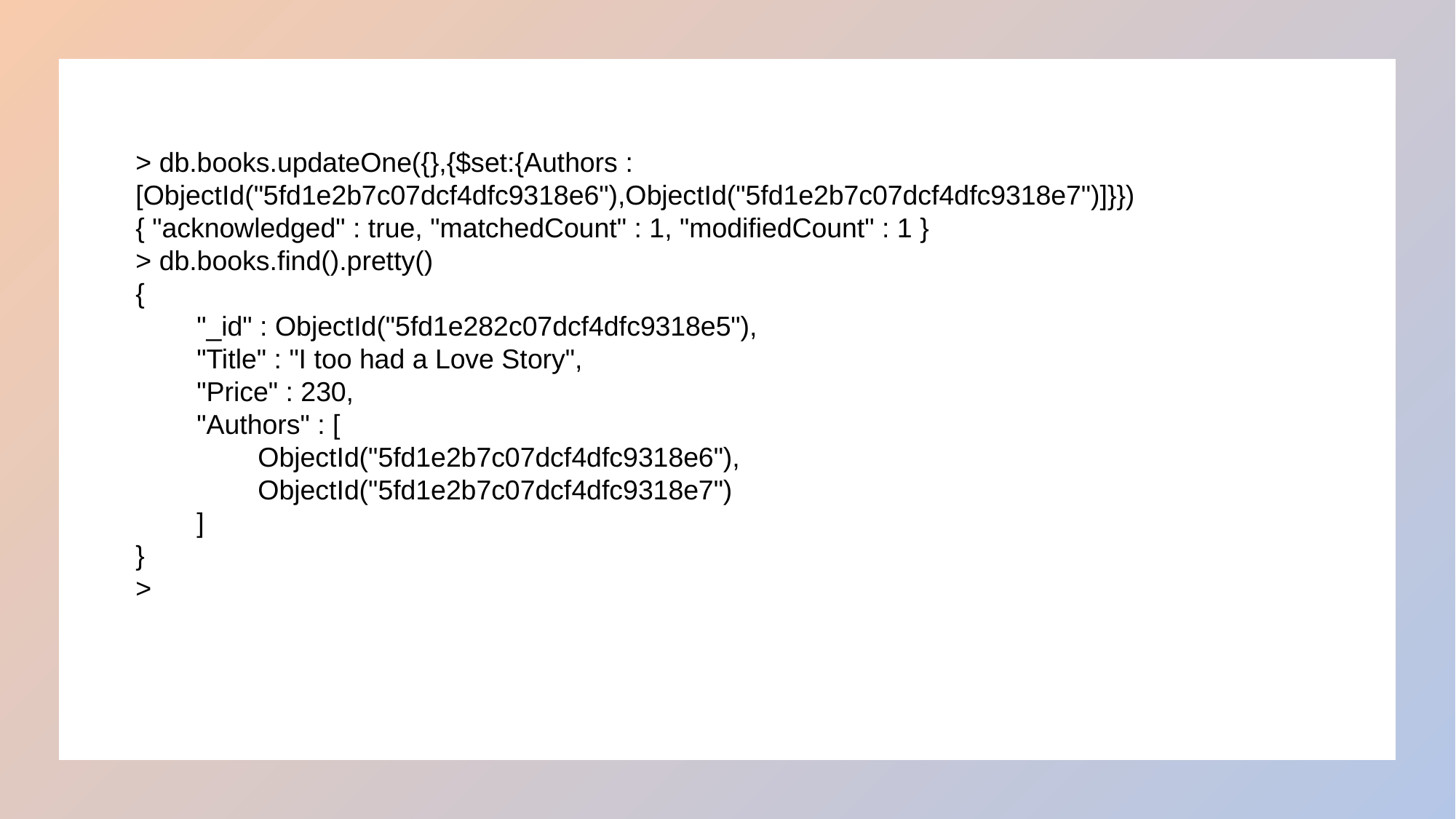

> db.books.updateOne({},{$set:{Authors : [ObjectId("5fd1e2b7c07dcf4dfc9318e6"),ObjectId("5fd1e2b7c07dcf4dfc9318e7")]}})
{ "acknowledged" : true, "matchedCount" : 1, "modifiedCount" : 1 }
> db.books.find().pretty()
{
        "_id" : ObjectId("5fd1e282c07dcf4dfc9318e5"),
        "Title" : "I too had a Love Story",
        "Price" : 230,
        "Authors" : [
                ObjectId("5fd1e2b7c07dcf4dfc9318e6"),
                ObjectId("5fd1e2b7c07dcf4dfc9318e7")
        ]
}
>